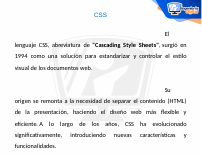

CSS
	El lenguaje CSS, abreviatura de "Cascading Style Sheets", surgió en 1994 como una solución para estandarizar y controlar el estilo visual de los documentos web.

	Su origen se remonta a la necesidad de separar el contenido (HTML) de la presentación, haciendo el diseño web más flexible y eficiente. A lo largo de los años, CSS ha evolucionado significativamente, introduciendo nuevas características y funcionalidades.